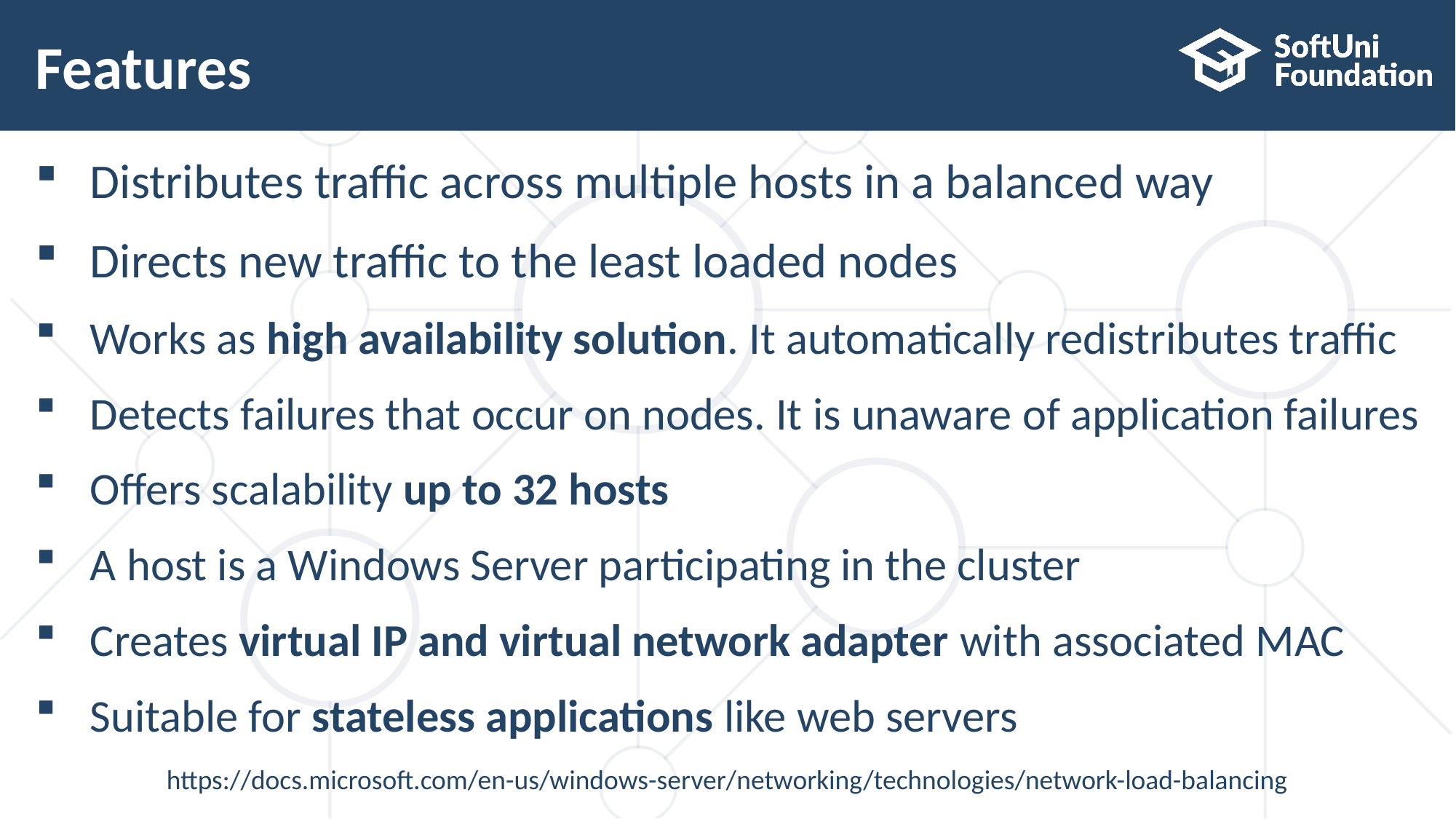

# Features
Distributes traffic across multiple hosts in a balanced way
Directs new traffic to the least loaded nodes
Works as high availability solution. It automatically redistributes traffic
Detects failures that occur on nodes. It is unaware of application failures
Offers scalability up to 32 hosts
A host is a Windows Server participating in the cluster
Creates virtual IP and virtual network adapter with associated MAC
Suitable for stateless applications like web servers
https://docs.microsoft.com/en-us/windows-server/networking/technologies/network-load-balancing